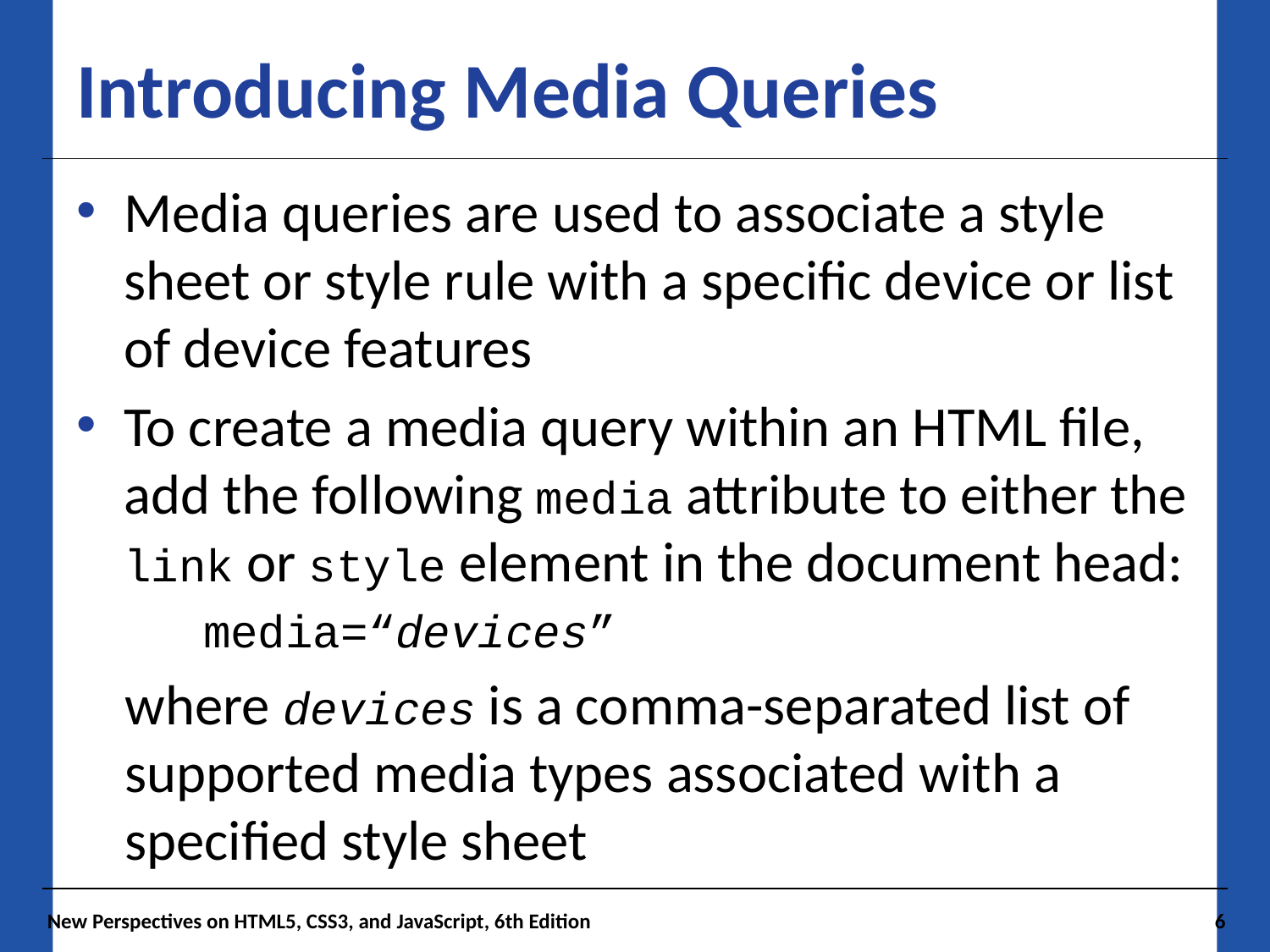

# Introducing Media Queries
Media queries are used to associate a style sheet or style rule with a specific device or list of device features
To create a media query within an HTML file, add the following media attribute to either the link or style element in the document head:
media=“devices”
where devices is a comma-separated list of supported media types associated with a specified style sheet
New Perspectives on HTML5, CSS3, and JavaScript, 6th Edition
6